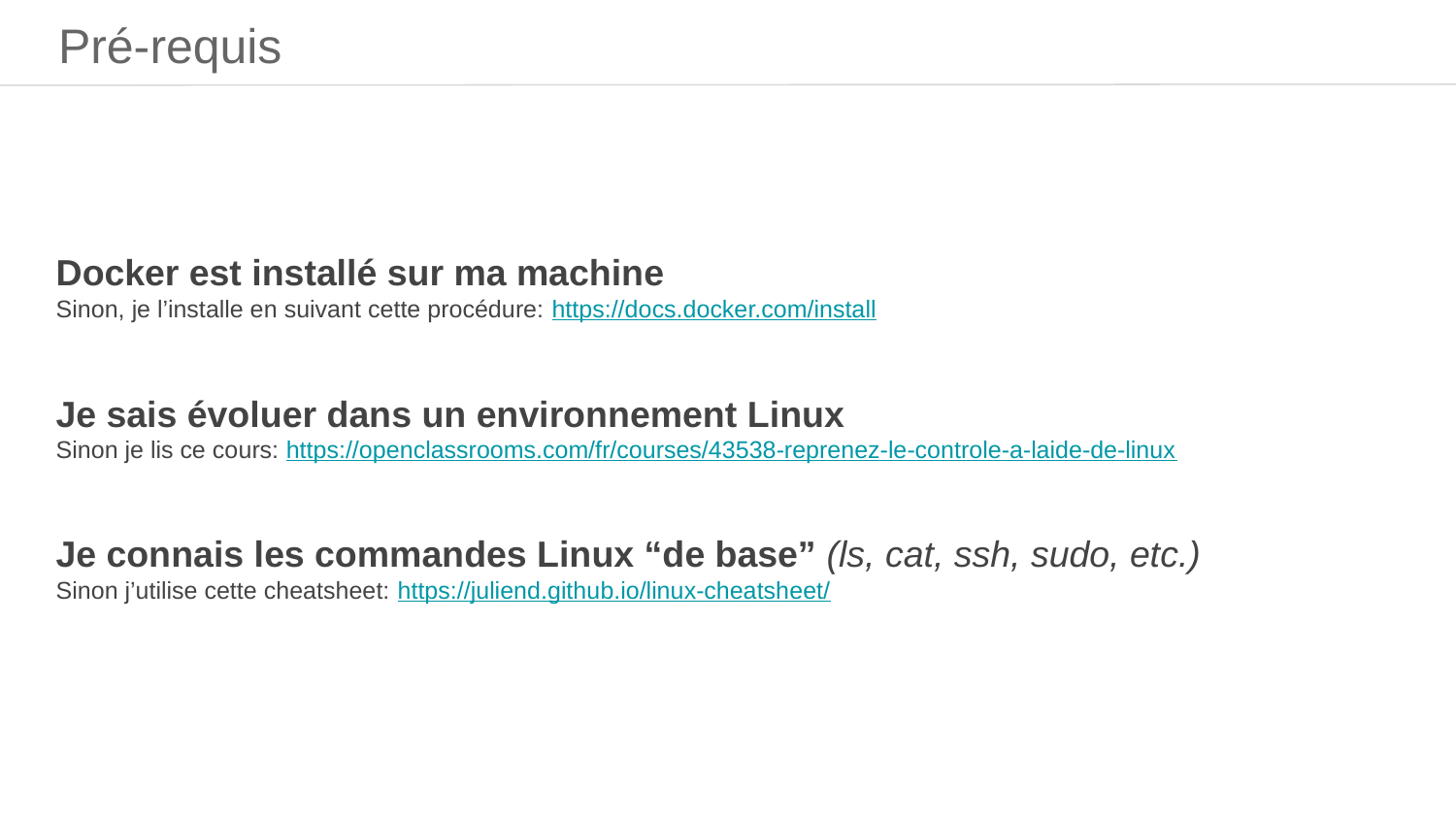

Pré-requis

Docker est installé sur ma machine
Sinon, je l’installe en suivant cette procédure: https://docs.docker.com/install

Je sais évoluer dans un environnement Linux
Sinon je lis ce cours: https://openclassrooms.com/fr/courses/43538-reprenez-le-controle-a-laide-de-linux

Je connais les commandes Linux “de base” (ls, cat, ssh, sudo, etc.)
Sinon j’utilise cette cheatsheet: https://juliend.github.io/linux-cheatsheet/